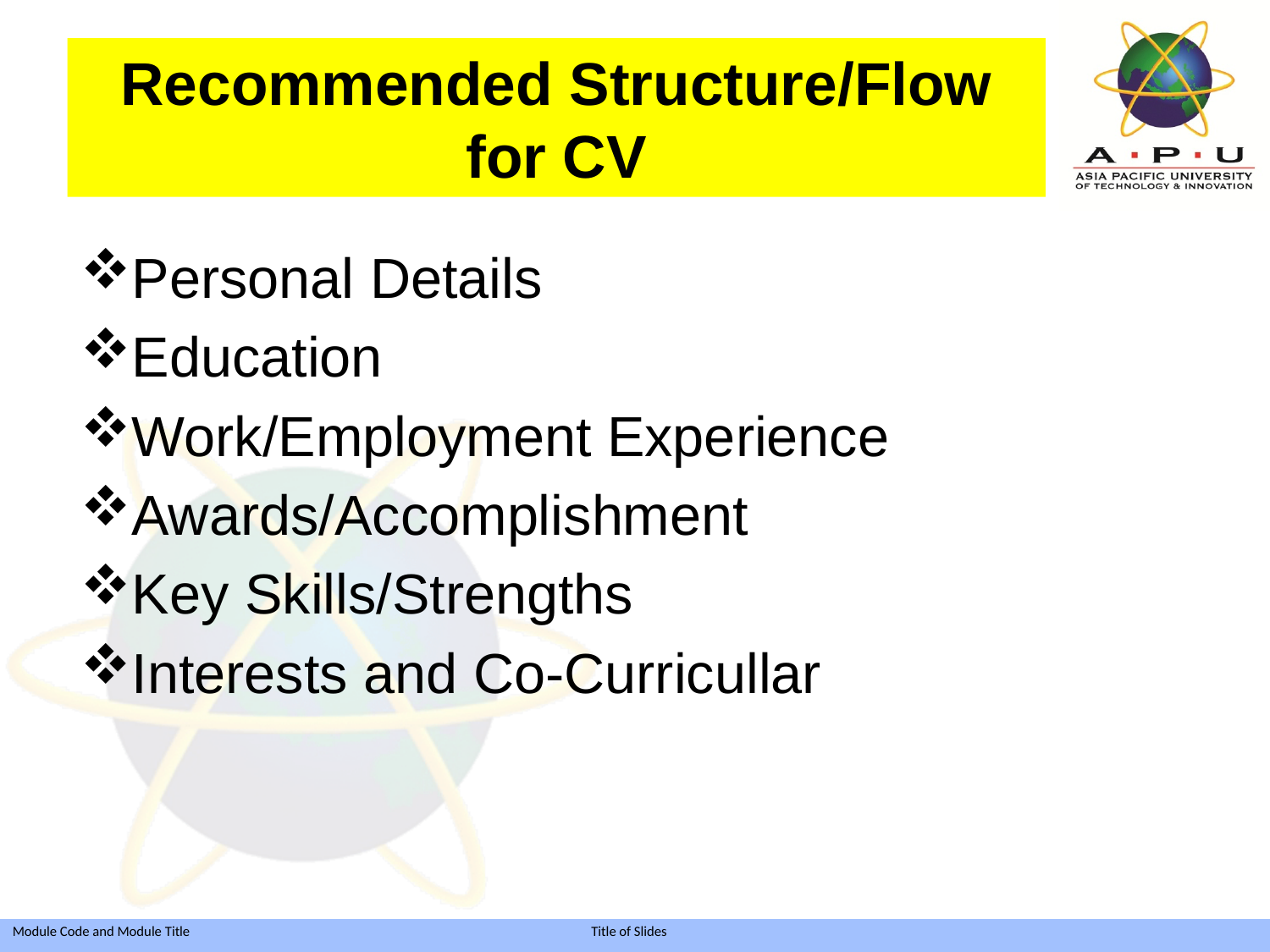

# Recommended Structure/Flow for CV
Personal Details
Education
Work/Employment Experience
Awards/Accomplishment
Key Skills/Strengths
Interests and Co-Curricullar